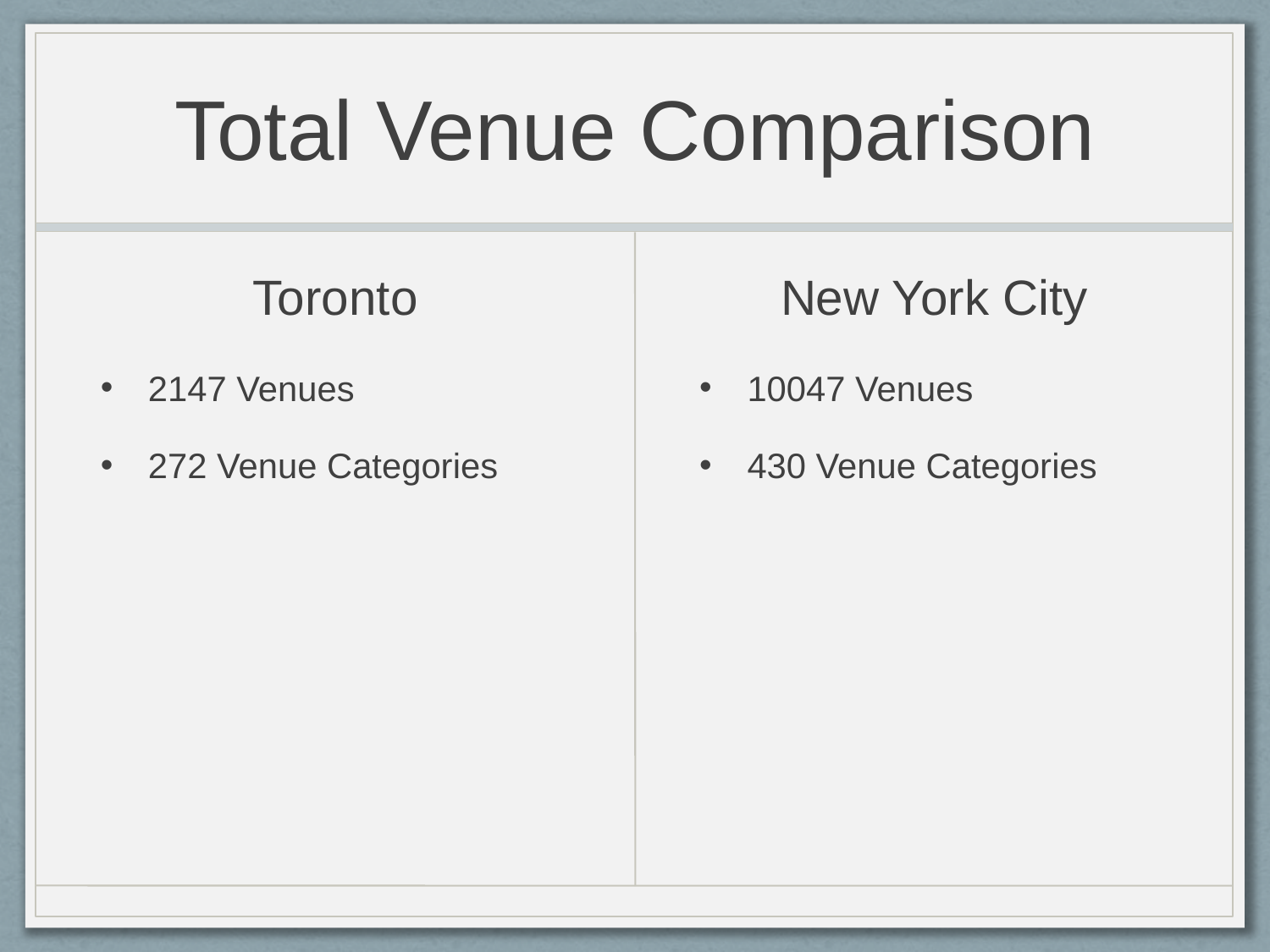

# Total Venue Comparison
Toronto
New York City
2147 Venues
272 Venue Categories
10047 Venues
430 Venue Categories